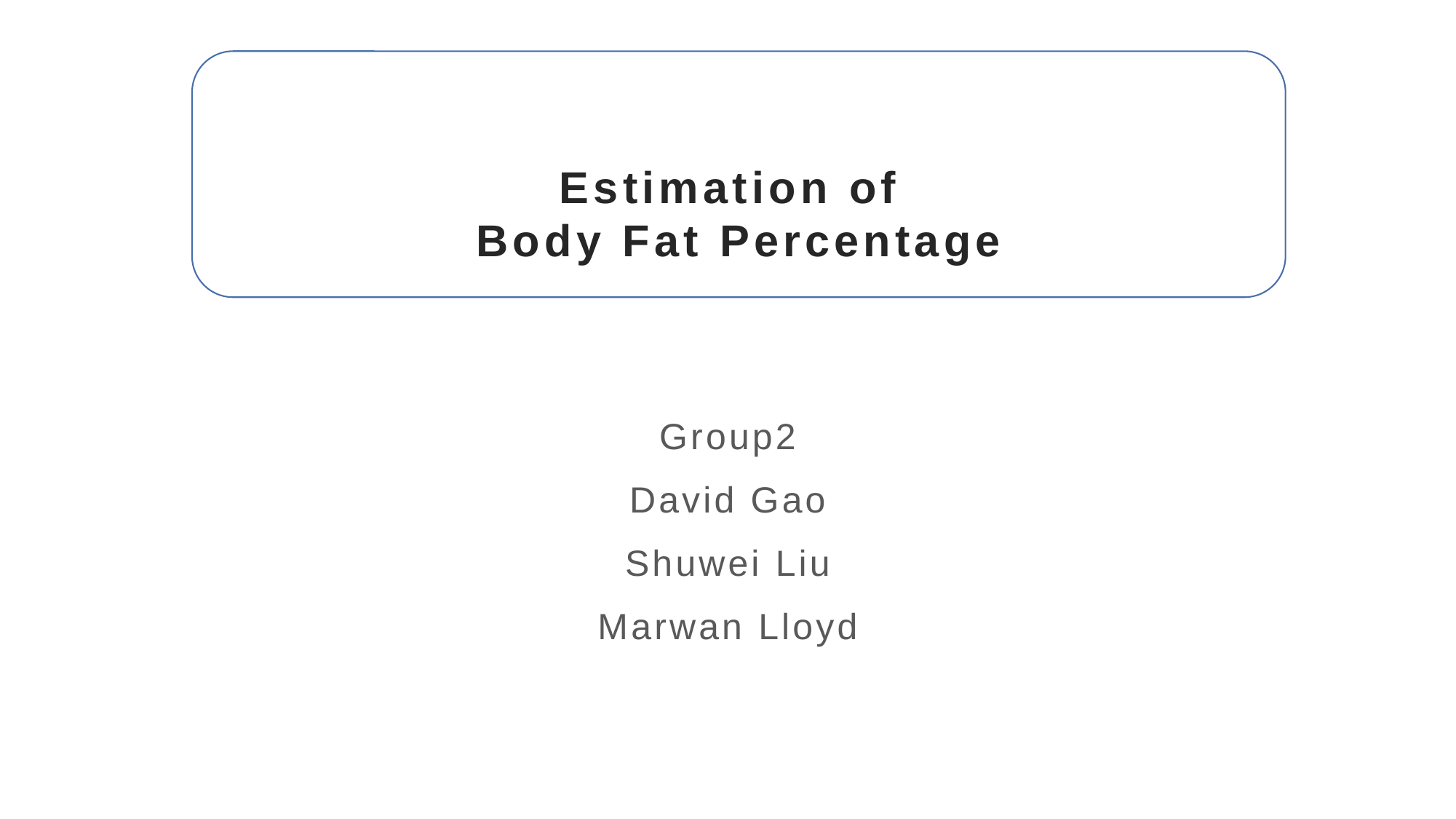

# Estimation of Body Fat Percentage
Group2
David Gao
Shuwei Liu
Marwan Lloyd